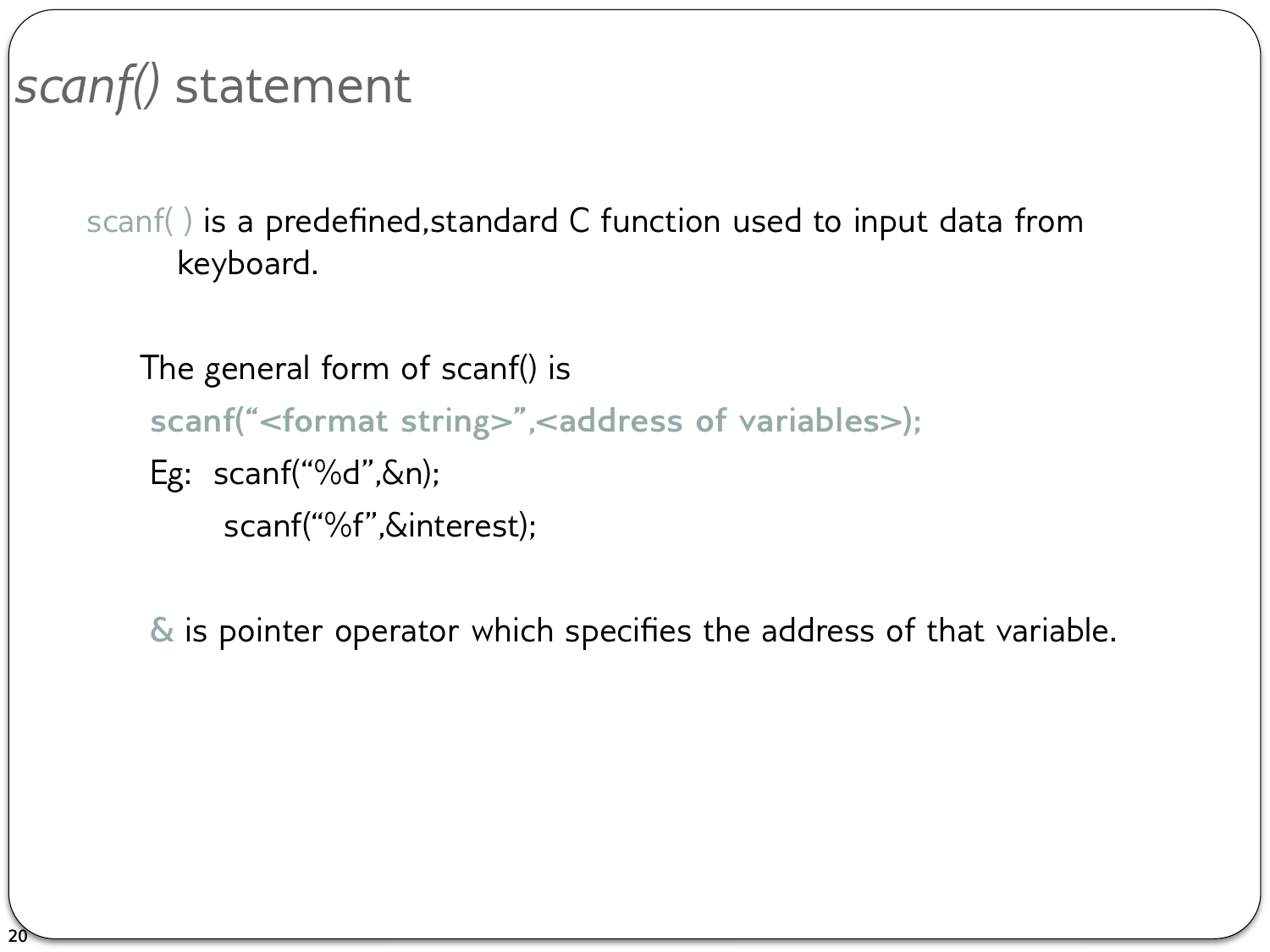

# scanf() statement
 scanf( ) is a predefined,standard C function used to input data from                 keyboard.

      The general form of scanf() is
       scanf(“<format string>”,<address of variables>);
       Eg:  scanf(“%d”,&n);
              scanf(“%f”,&interest);

       & is pointer operator which specifies the address of that variable.